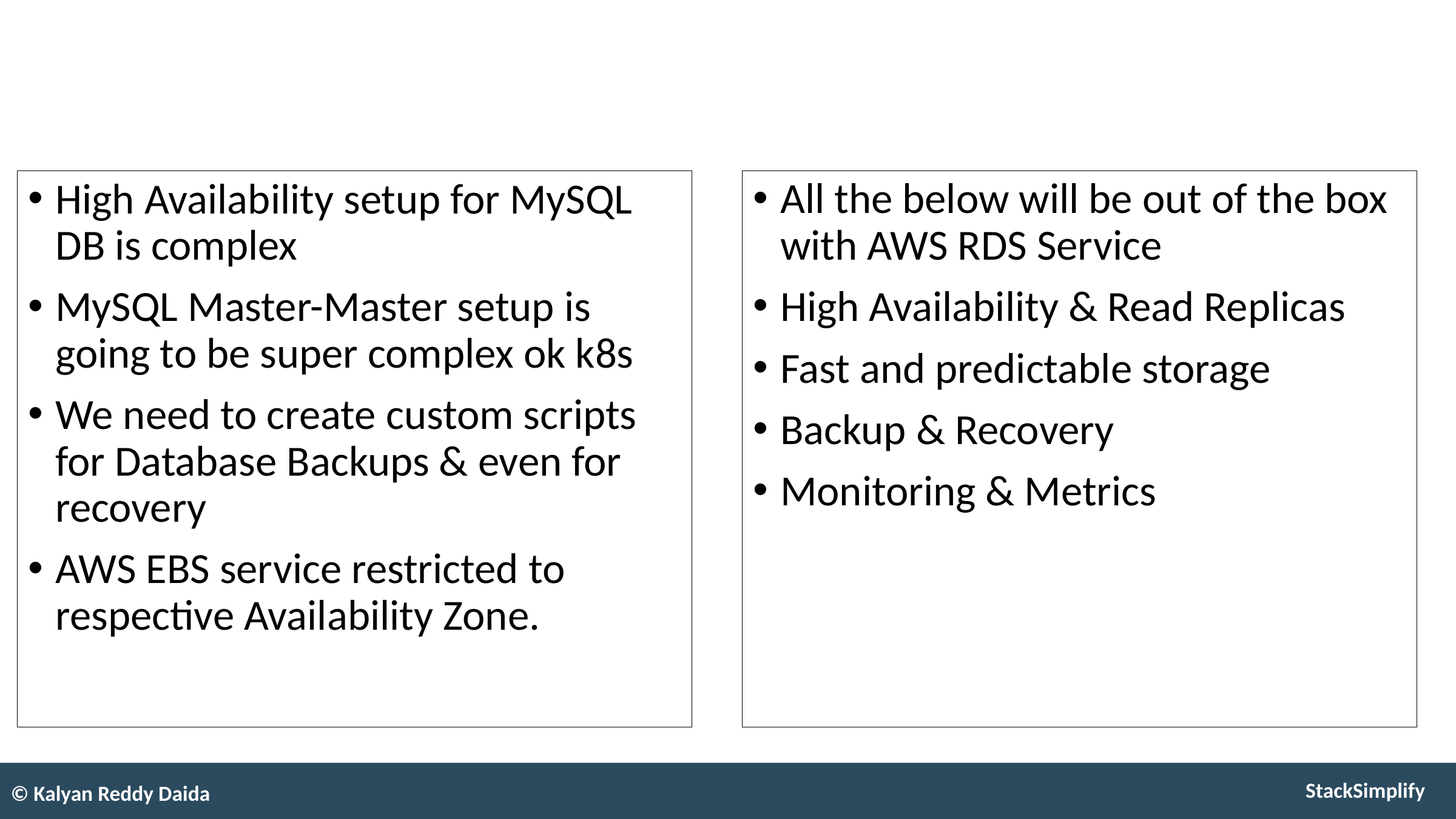

#
High Availability setup for MySQL DB is complex
MySQL Master-Master setup is going to be super complex ok k8s
We need to create custom scripts for Database Backups & even for recovery
AWS EBS service restricted to respective Availability Zone.

All the below will be out of the box with AWS RDS Service
High Availability & Read Replicas
Fast and predictable storage
Backup & Recovery
Monitoring & Metrics

© Kalyan Reddy Daida